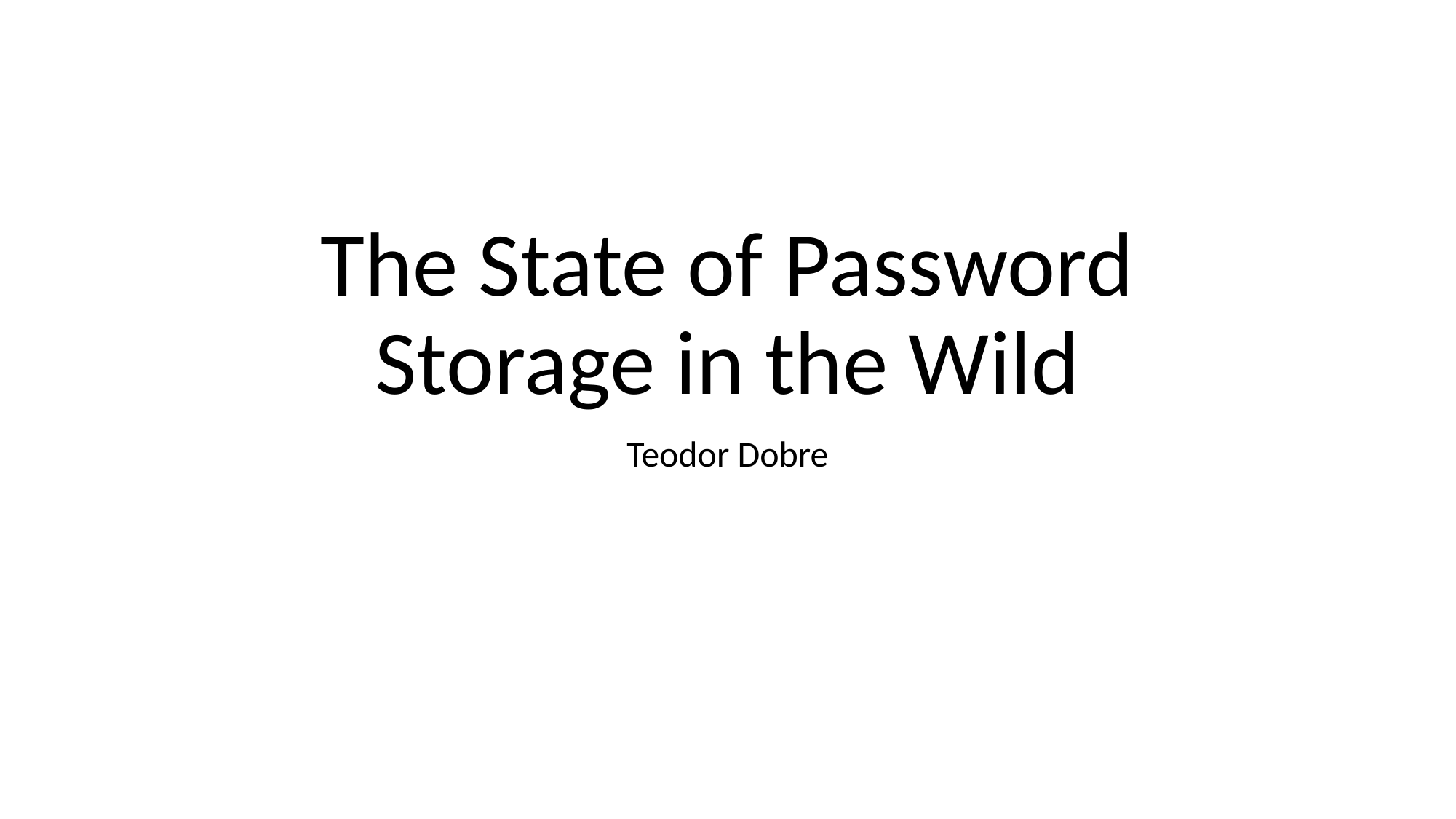

# The State of Password Storage in the Wild
Teodor Dobre